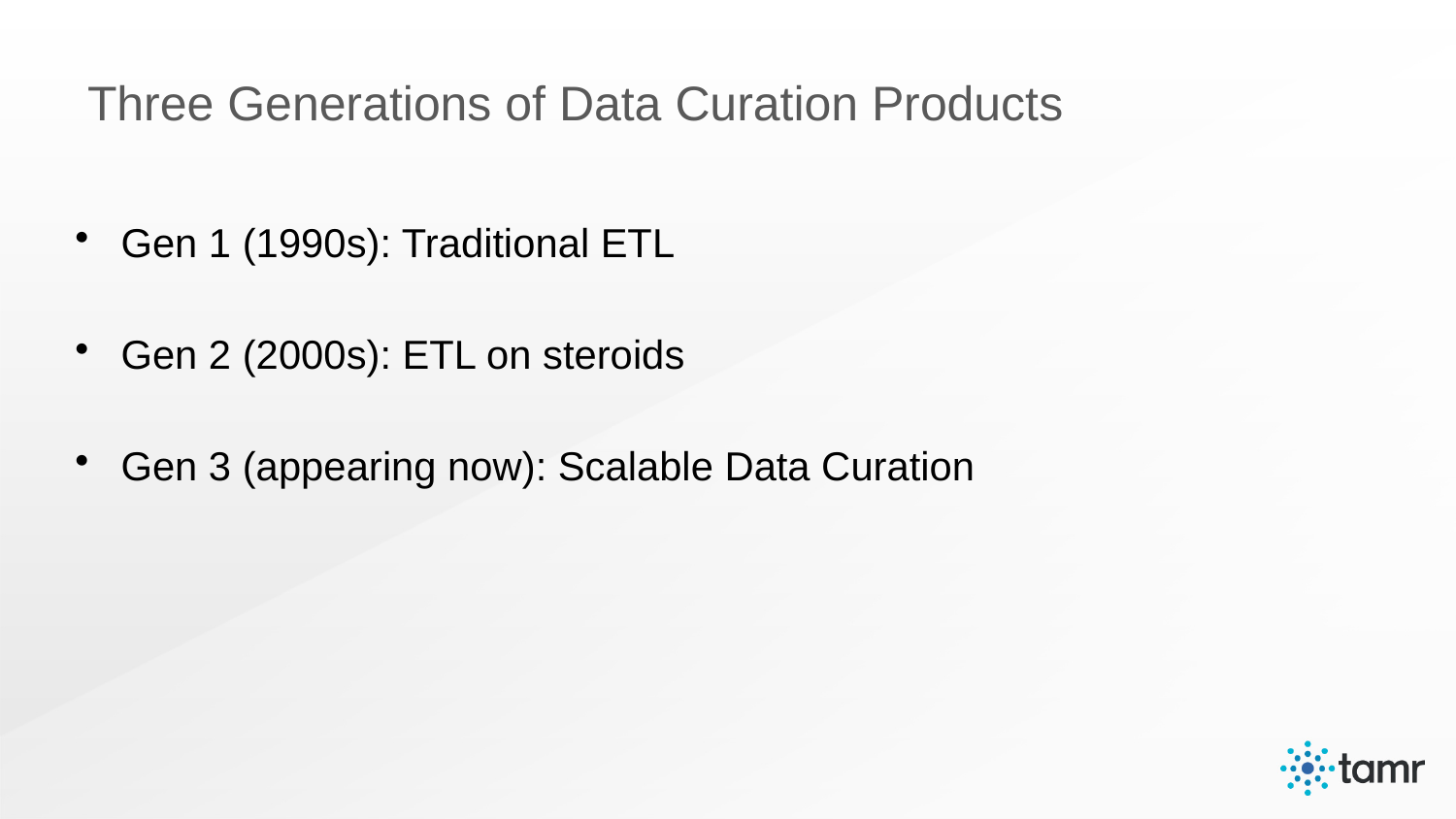

# Three Generations of Data Curation Products

Gen 1 (1990s): Traditional ETL

Gen 2 (2000s): ETL on steroids

Gen 3 (appearing now): Scalable Data Curation